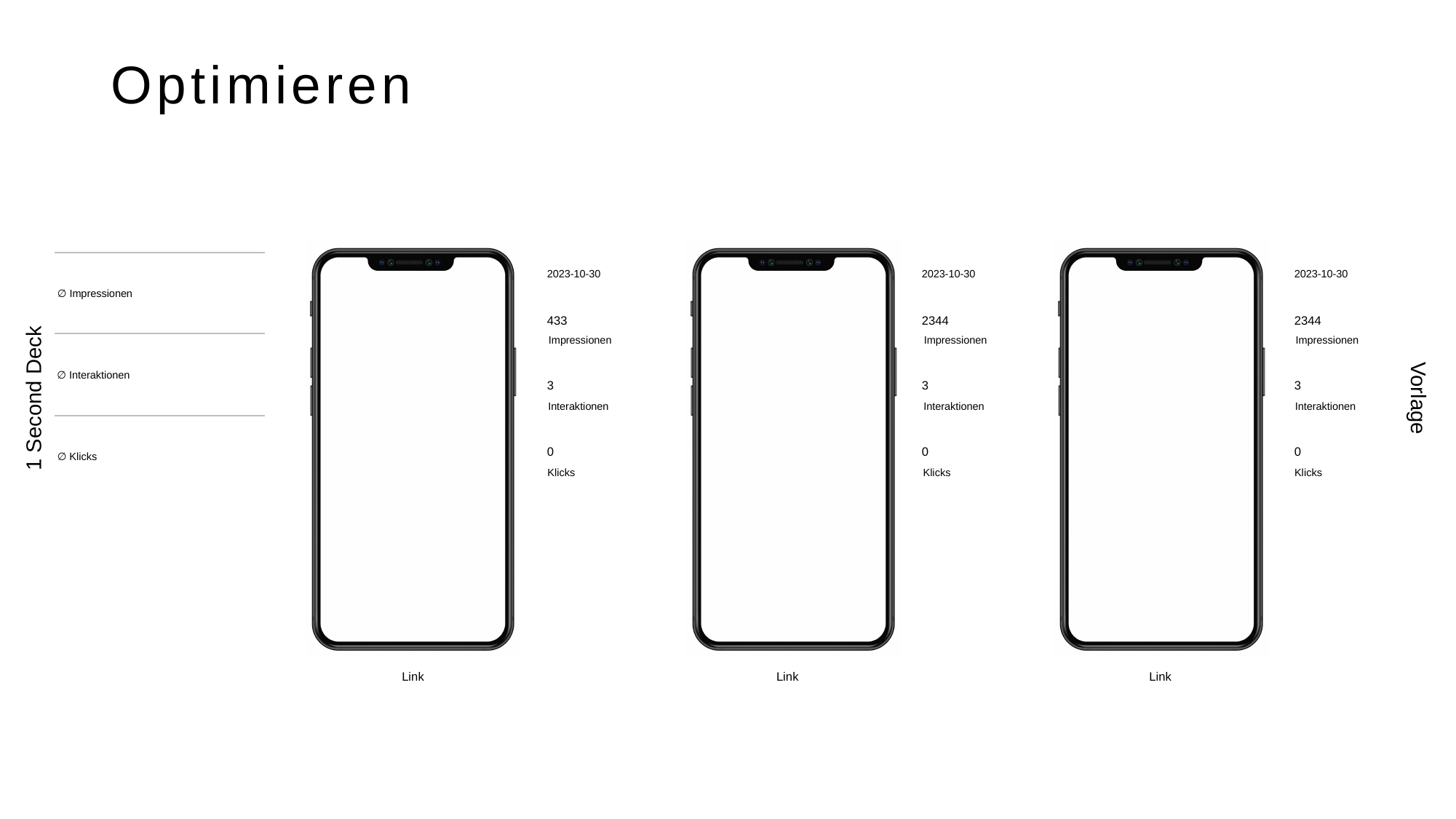

# Optimieren

2023-10-30
2023-10-30
2023-10-30
433
2344
2344

3
3
3

0
0
0
Link
Link
Link